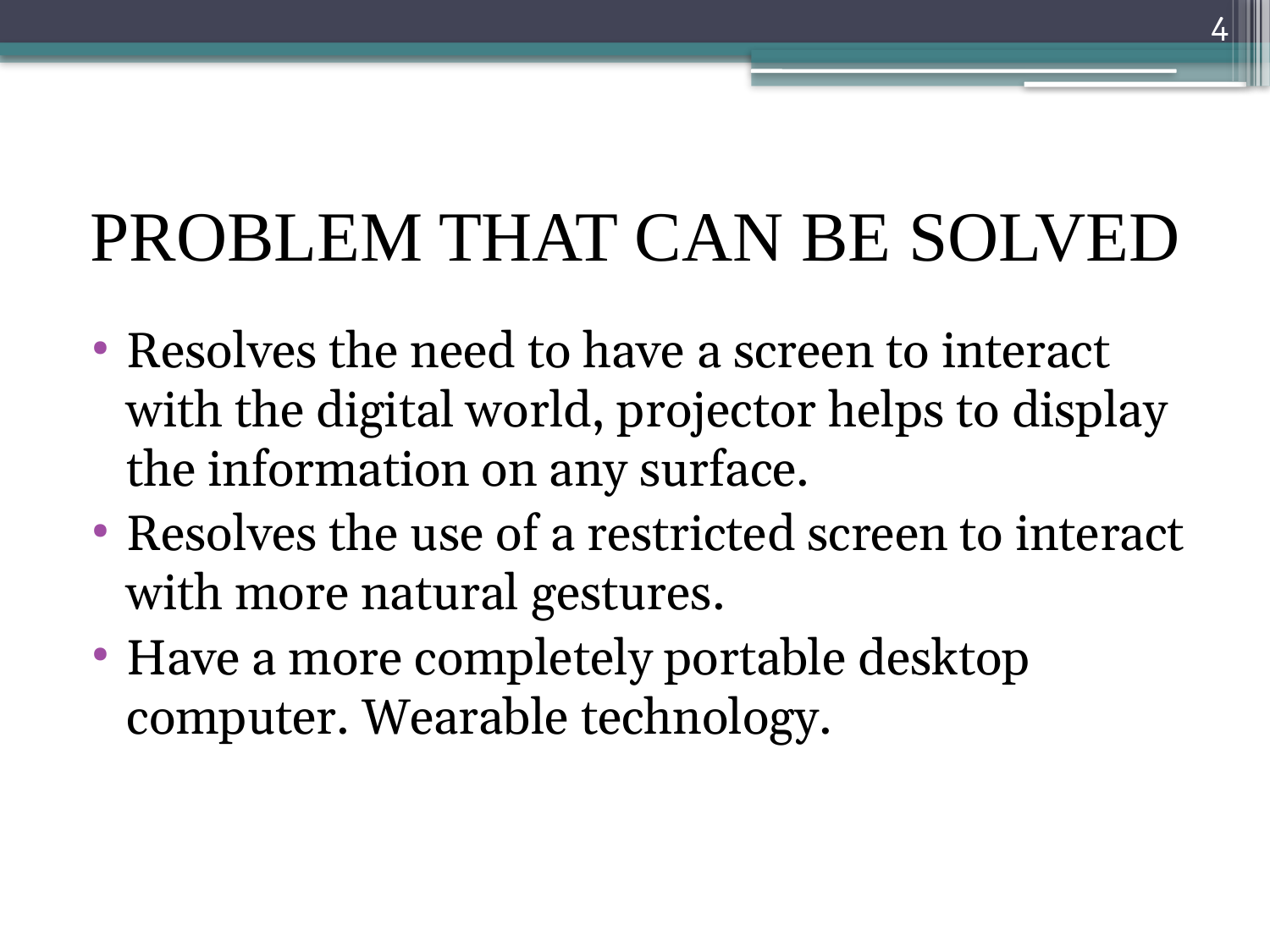

4
# PROBLEM THAT CAN BE SOLVED
Resolves the need to have a screen to interact with the digital world, projector helps to display the information on any surface.
Resolves the use of a restricted screen to interact with more natural gestures.
Have a more completely portable desktop computer. Wearable technology.